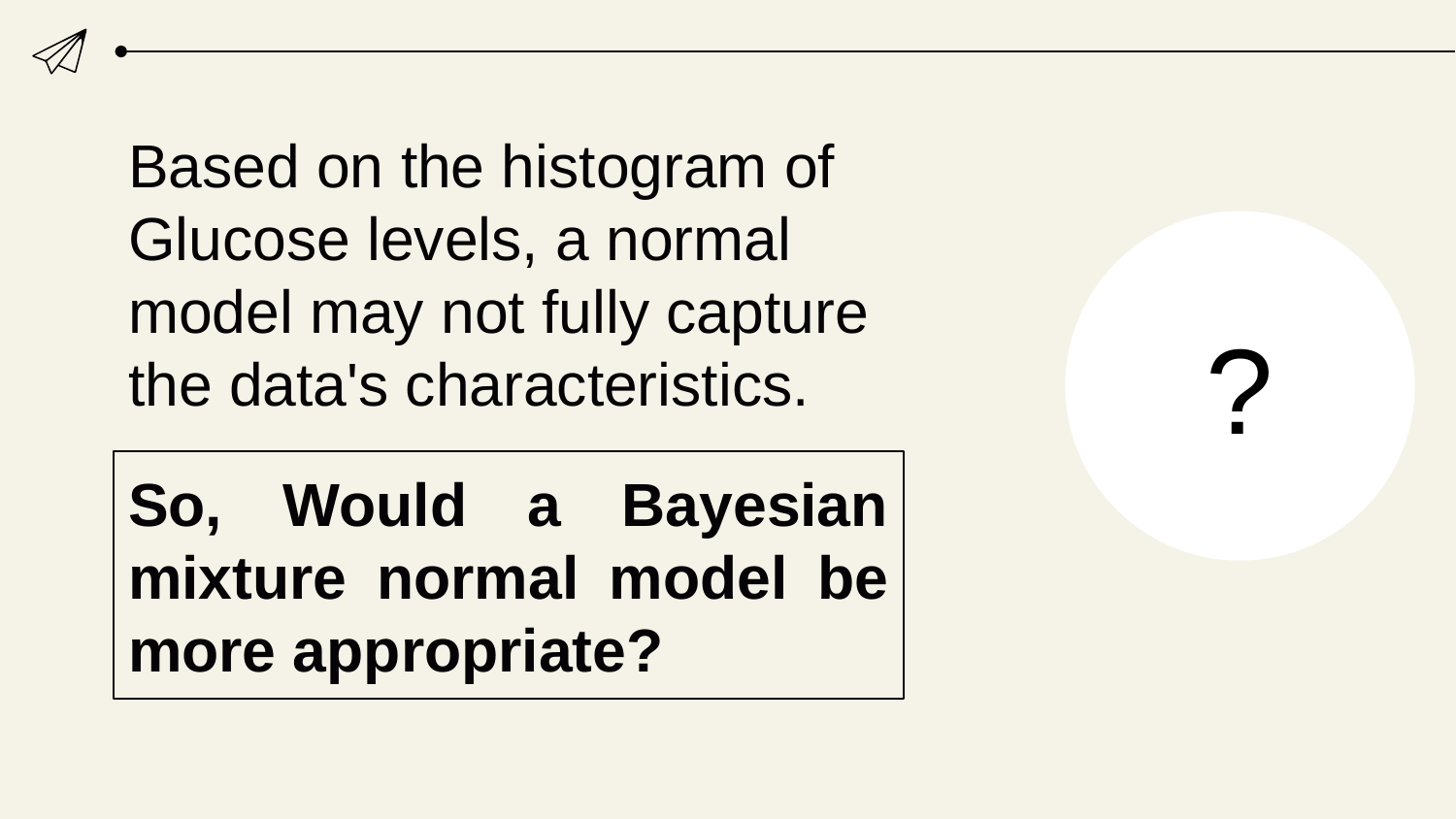

Based on the histogram of Glucose levels, a normal model may not fully capture the data's characteristics.
?
# So, Would a Bayesian mixture normal model be more appropriate?